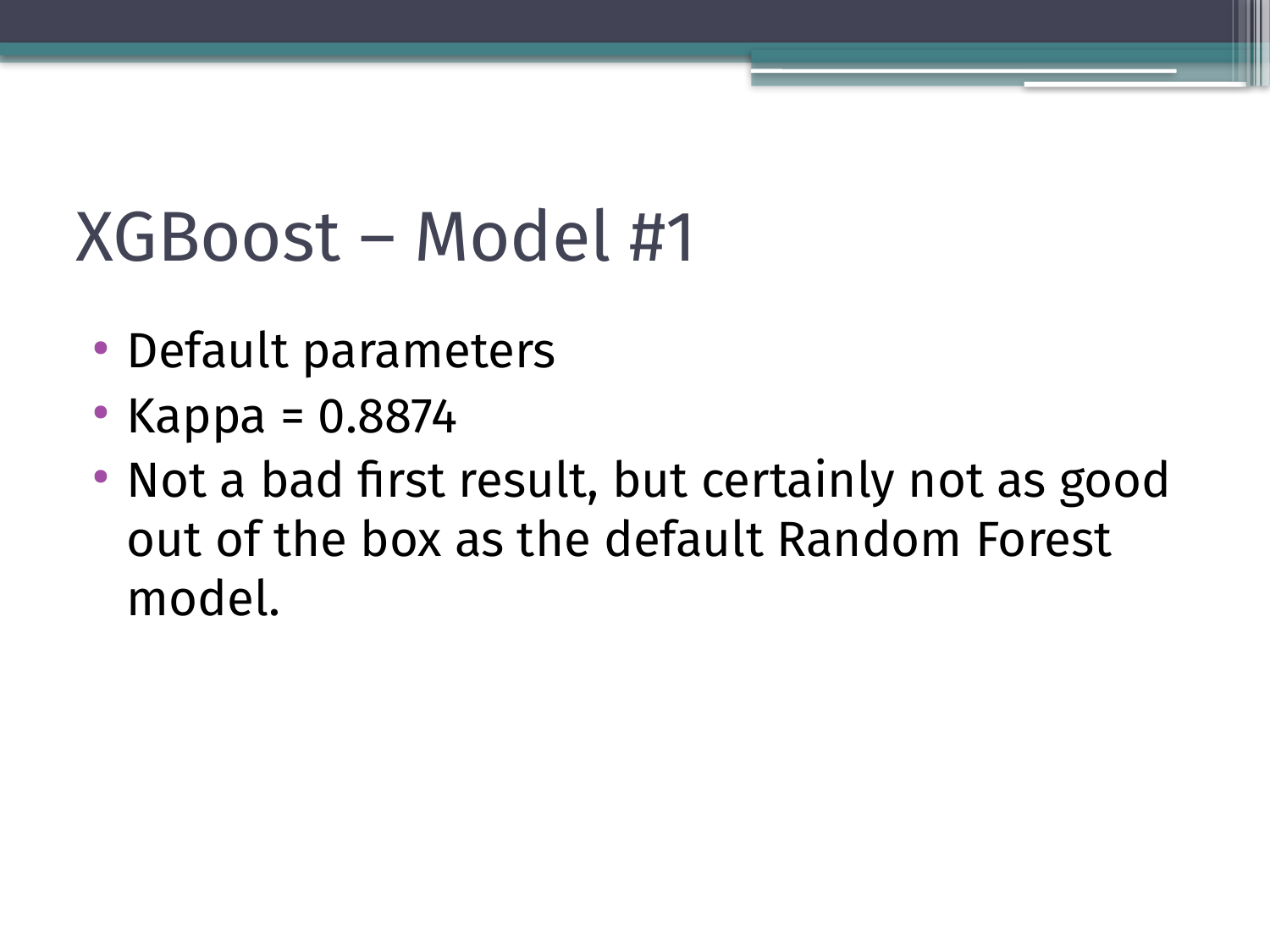

# XGBoost – Model #1
Default parameters
Kappa = 0.8874
Not a bad first result, but certainly not as good out of the box as the default Random Forest model.